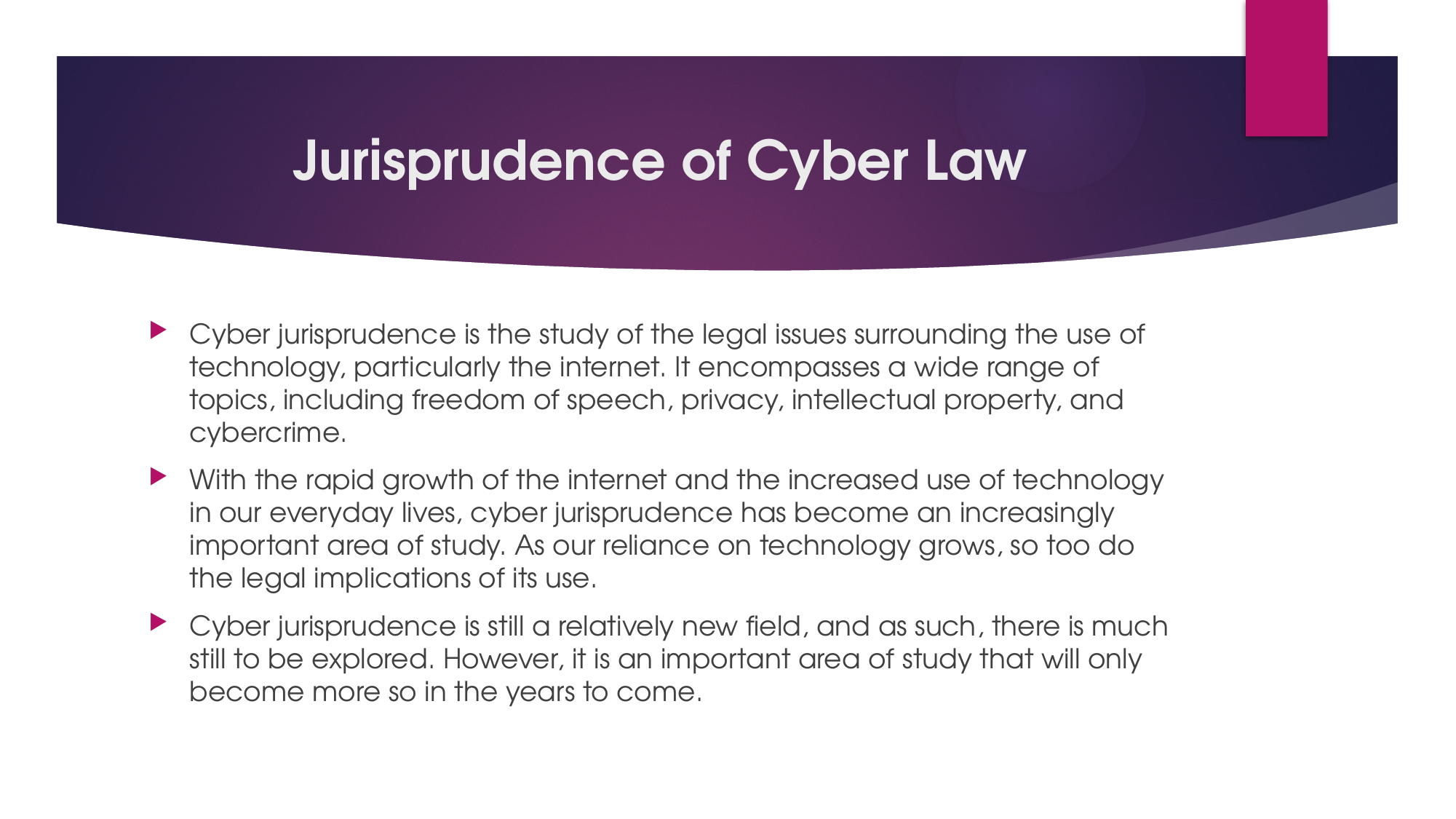

# Jurisprudence of Cyber Law
Cyber jurisprudence is the study of the legal issues surrounding the use of technology, particularly the internet. It encompasses a wide range of topics, including freedom of speech, privacy, intellectual property, and cybercrime.
With the rapid growth of the internet and the increased use of technology in our everyday lives, cyber jurisprudence has become an increasingly important area of study. As our reliance on technology grows, so too do the legal implications of its use.
Cyber jurisprudence is still a relatively new field, and as such, there is much still to be explored. However, it is an important area of study that will only become more so in the years to come.